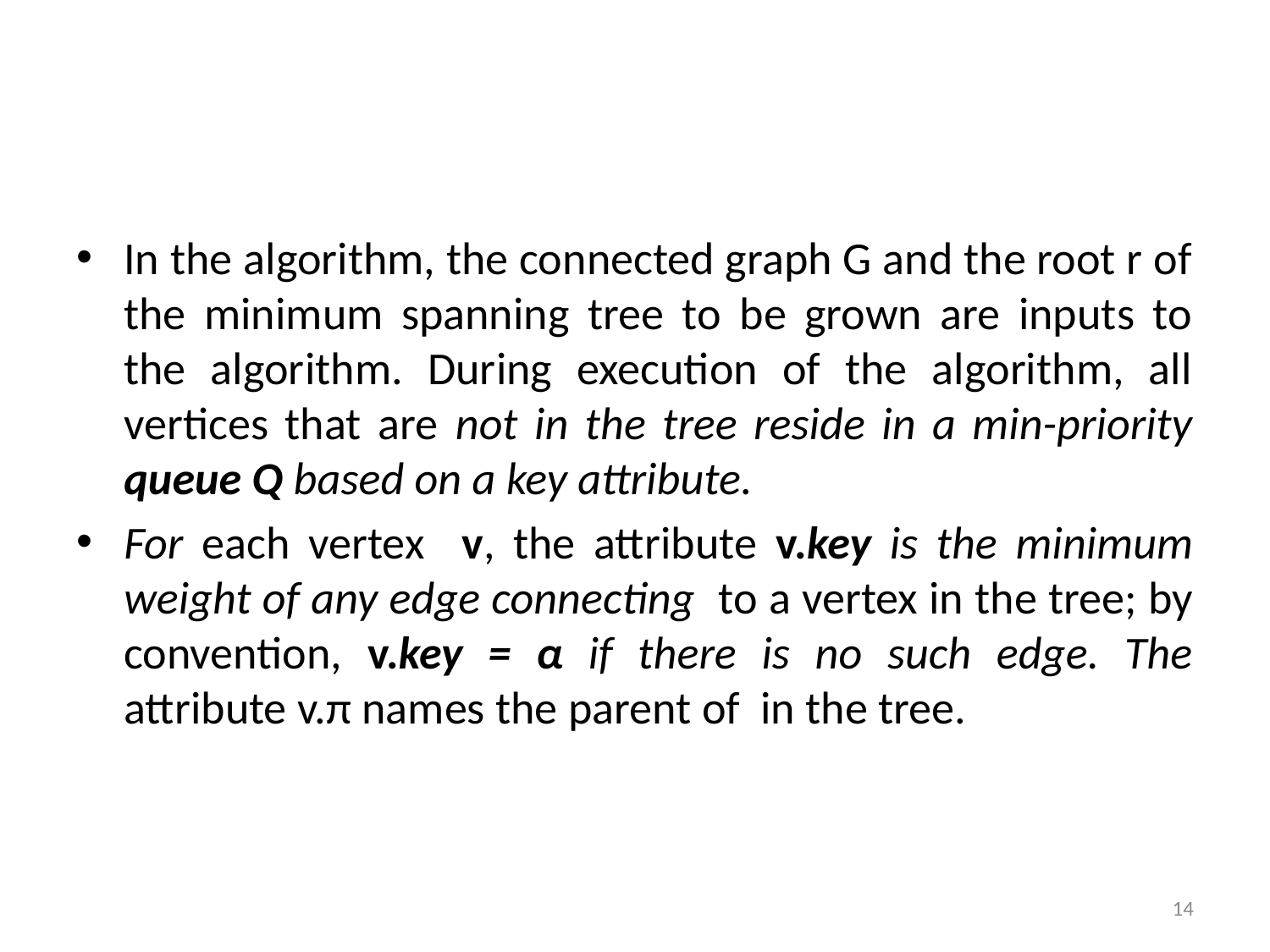

#
In the algorithm, the connected graph G and the root r of the minimum spanning tree to be grown are inputs to the algorithm. During execution of the algorithm, all vertices that are not in the tree reside in a min-priority queue Q based on a key attribute.
For each vertex  v, the attribute v.key is the minimum weight of any edge connecting  to a vertex in the tree; by convention, v.key = α if there is no such edge. The attribute v.π names the parent of  in the tree.
14